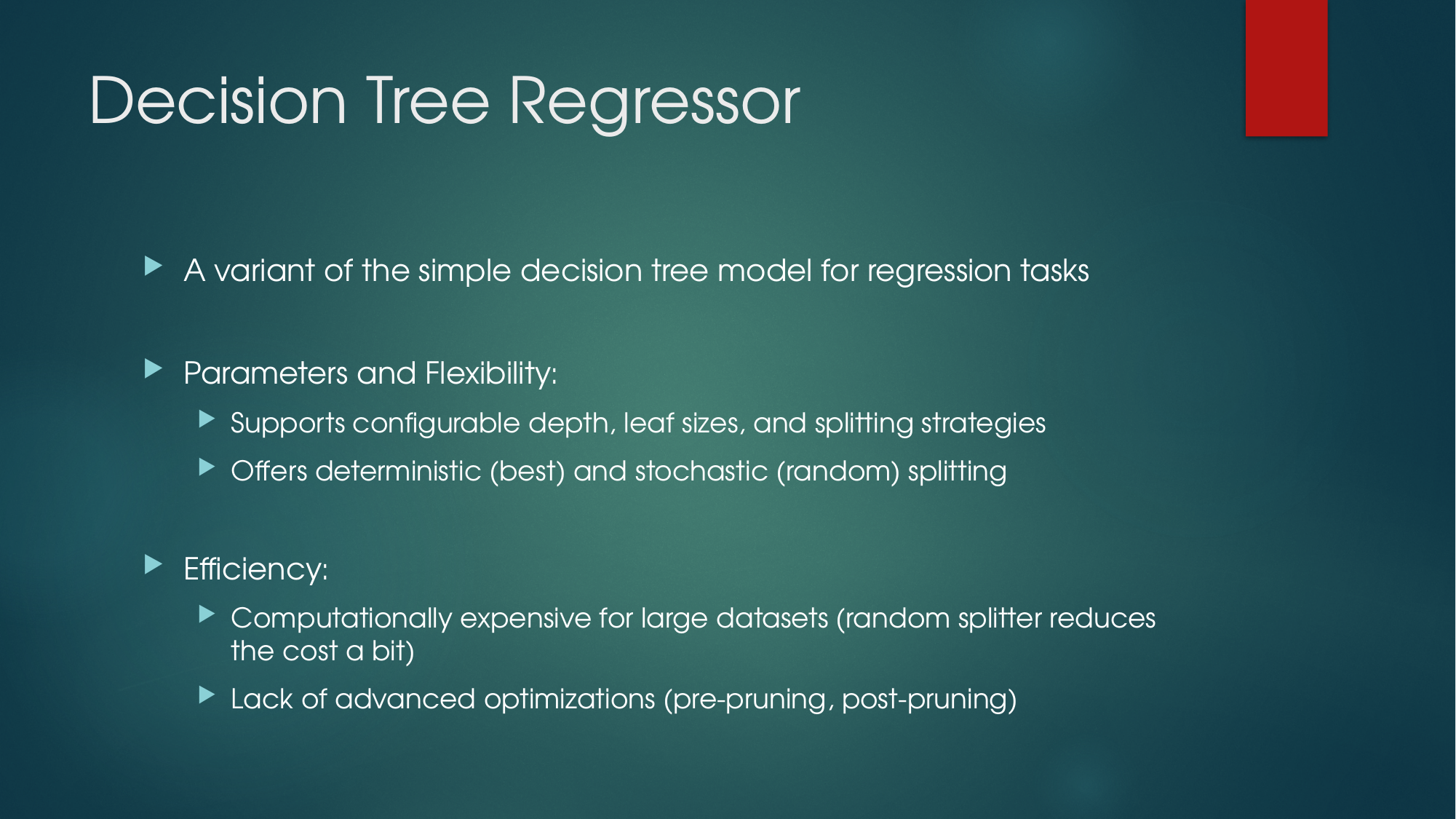

# Decision Tree Regressor
A variant of the simple decision tree model for regression tasks

Parameters and Flexibility:
Supports configurable depth, leaf sizes, and splitting strategies
Offers deterministic (best) and stochastic (random) splitting

Efficiency:
Computationally expensive for large datasets (random splitter reduces the cost a bit)
Lack of advanced optimizations (pre-pruning, post-pruning)